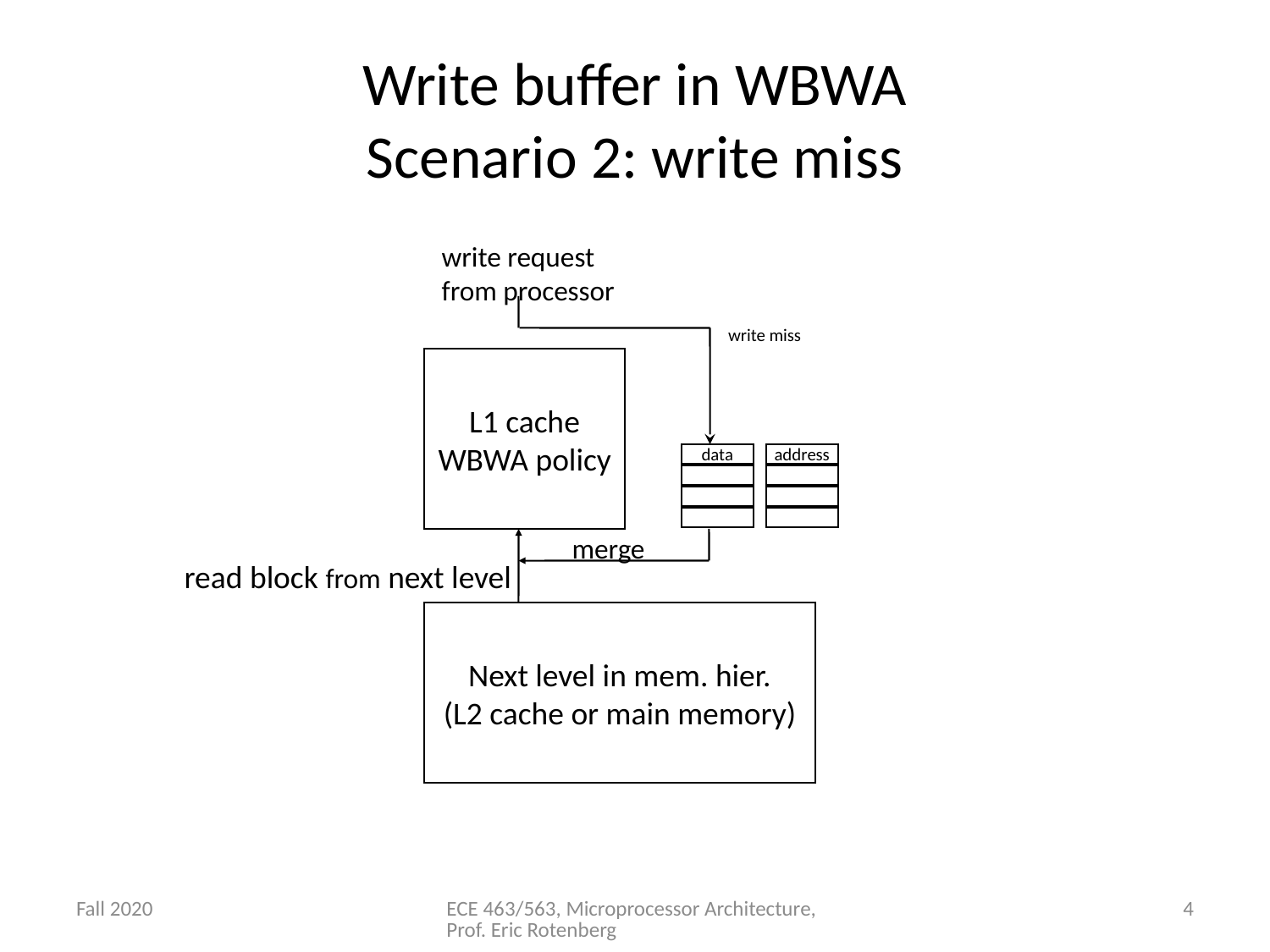

# Write buffer in WBWA Scenario 2: write miss
write request
from processor

write miss

L1 cache
WBWA policy
data
address

merge

read block from next level

Next level in mem. hier.
(L2 cache or main memory)
Fall 2020
ECE 463/563, Microprocessor Architecture, Prof. Eric Rotenberg
4